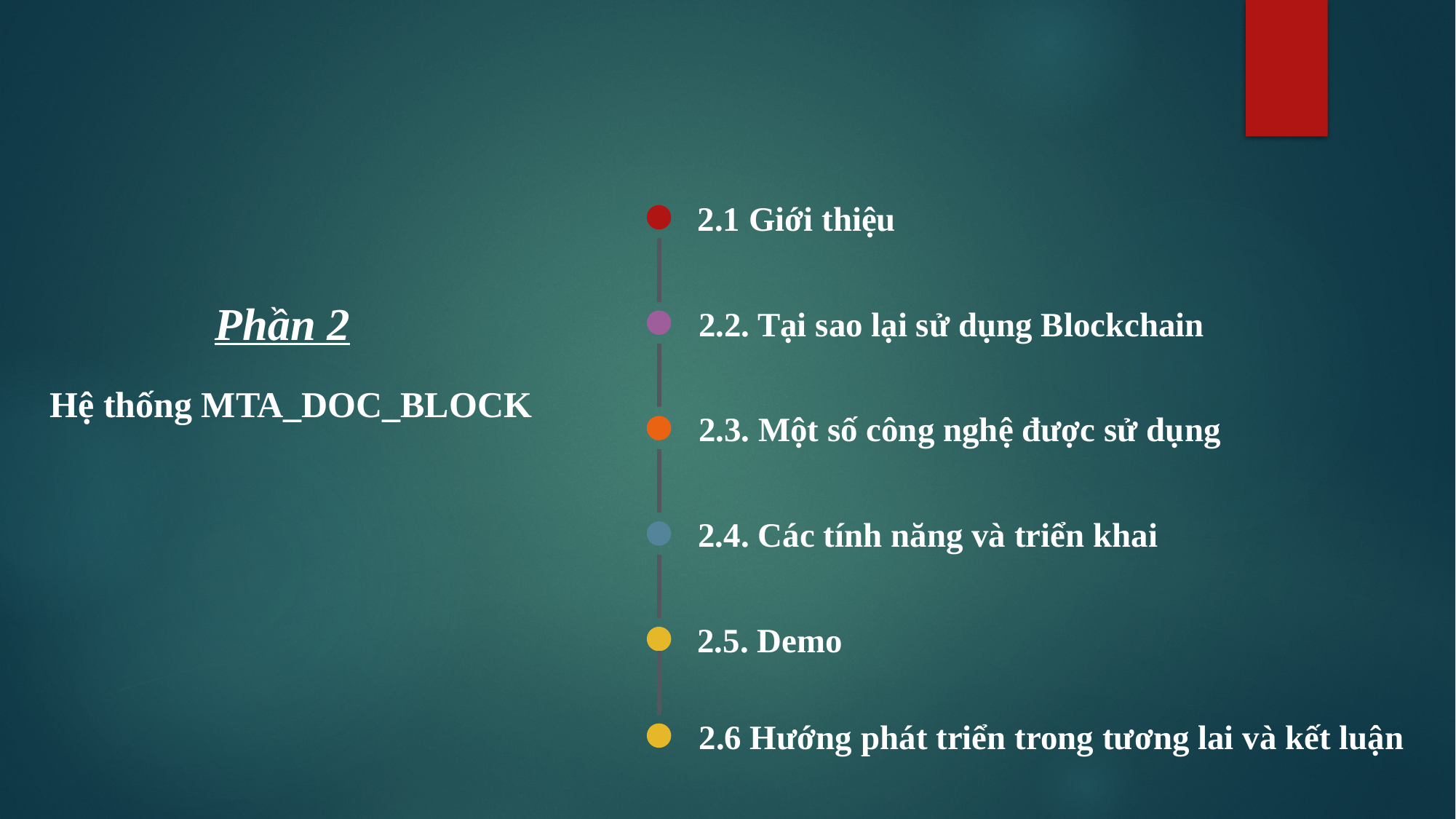

2.1 Giới thiệu

Phần 2
2.2. Tại sao lại sử dụng Blockchain

Hệ thống MTA_DOC_BLOCK
2.3. Một số công nghệ được sử dụng

2.4. Các tính năng và triển khai

2.5. Demo

2.6 Hướng phát triển trong tương lai và kết luận